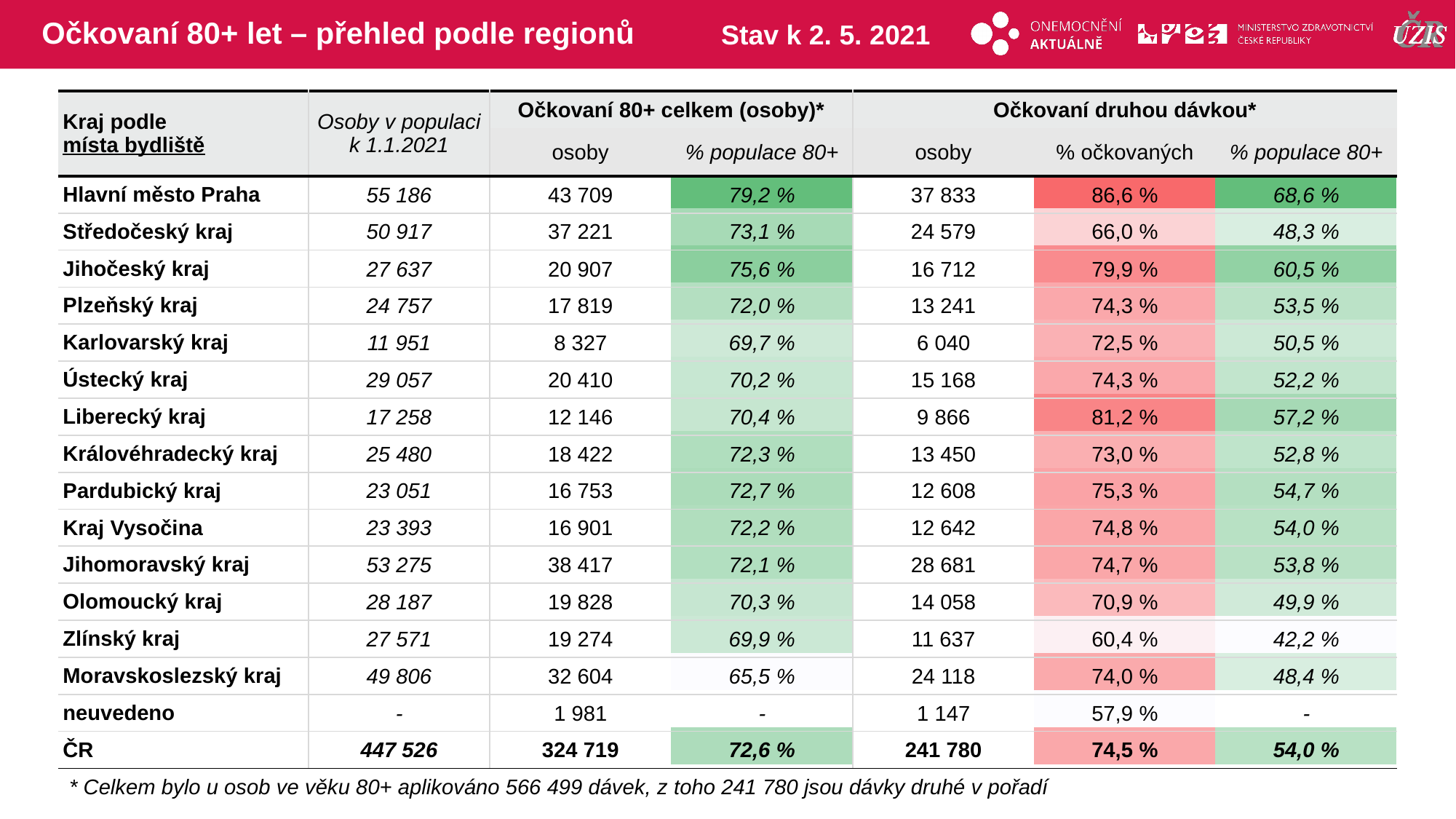

# Očkovaní 80+ let – přehled podle regionů
Stav k 2. 5. 2021
| Kraj podle místa bydliště | Osoby v populaci k 1.1.2021 | Očkovaní 80+ celkem (osoby)\* |  | Očkovaní druhou dávkou\* |  |  |
| --- | --- | --- | --- | --- | --- | --- |
|  |  | osoby | % populace 80+ | osoby | % očkovaných | % populace 80+ |
| Hlavní město Praha | 55 186 | 43 709 | 79,2 % | 37 833 | 86,6 % | 68,6 % |
| Středočeský kraj | 50 917 | 37 221 | 73,1 % | 24 579 | 66,0 % | 48,3 % |
| Jihočeský kraj | 27 637 | 20 907 | 75,6 % | 16 712 | 79,9 % | 60,5 % |
| Plzeňský kraj | 24 757 | 17 819 | 72,0 % | 13 241 | 74,3 % | 53,5 % |
| Karlovarský kraj | 11 951 | 8 327 | 69,7 % | 6 040 | 72,5 % | 50,5 % |
| Ústecký kraj | 29 057 | 20 410 | 70,2 % | 15 168 | 74,3 % | 52,2 % |
| Liberecký kraj | 17 258 | 12 146 | 70,4 % | 9 866 | 81,2 % | 57,2 % |
| Královéhradecký kraj | 25 480 | 18 422 | 72,3 % | 13 450 | 73,0 % | 52,8 % |
| Pardubický kraj | 23 051 | 16 753 | 72,7 % | 12 608 | 75,3 % | 54,7 % |
| Kraj Vysočina | 23 393 | 16 901 | 72,2 % | 12 642 | 74,8 % | 54,0 % |
| Jihomoravský kraj | 53 275 | 38 417 | 72,1 % | 28 681 | 74,7 % | 53,8 % |
| Olomoucký kraj | 28 187 | 19 828 | 70,3 % | 14 058 | 70,9 % | 49,9 % |
| Zlínský kraj | 27 571 | 19 274 | 69,9 % | 11 637 | 60,4 % | 42,2 % |
| Moravskoslezský kraj | 49 806 | 32 604 | 65,5 % | 24 118 | 74,0 % | 48,4 % |
| neuvedeno | - | 1 981 | - | 1 147 | 57,9 % | - |
| ČR | 447 526 | 324 719 | 72,6 % | 241 780 | 74,5 % | 54,0 % |
|  |  |  |  |  |  |
| --- | --- | --- | --- | --- | --- |
|  |  |  |  |  |  |
|  |  |  |  |  |  |
|  |  |  |  |  |  |
|  |  |  |  |  |  |
|  |  |  |  |  |  |
|  |  |  |  |  |  |
|  |  |  |  |  |  |
|  |  |  |  |  |  |
|  |  |  |  |  |  |
|  |  |  |  |  |  |
|  |  |  |  |  |  |
|  |  |  |  |  |  |
|  |  |  |  |  |  |
|  |  |  |  |  |  |
|  |  |  |  |  |  |
* Celkem bylo u osob ve věku 80+ aplikováno 566 499 dávek, z toho 241 780 jsou dávky druhé v pořadí